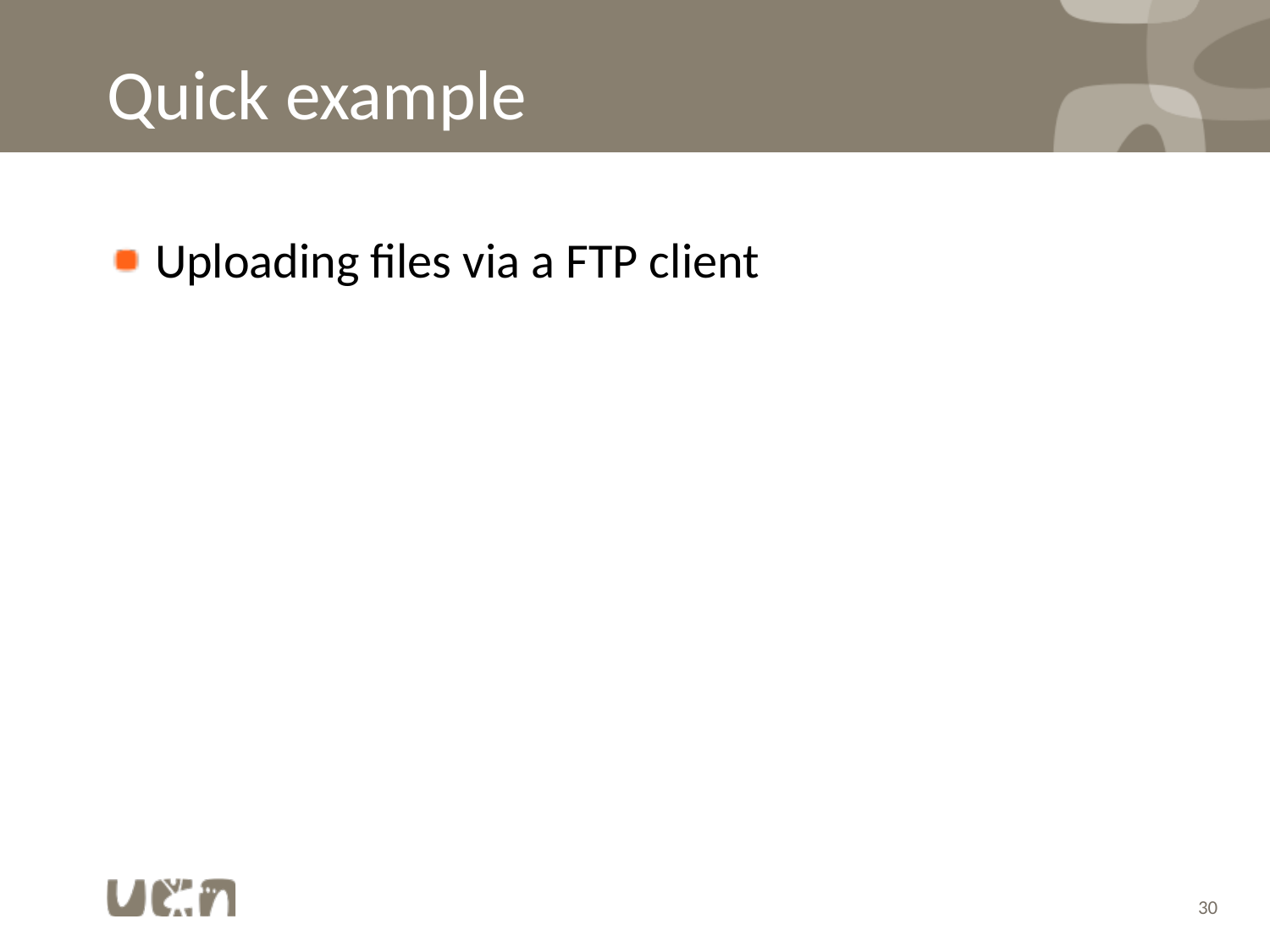

# Quick example
Uploading files via a FTP client

30